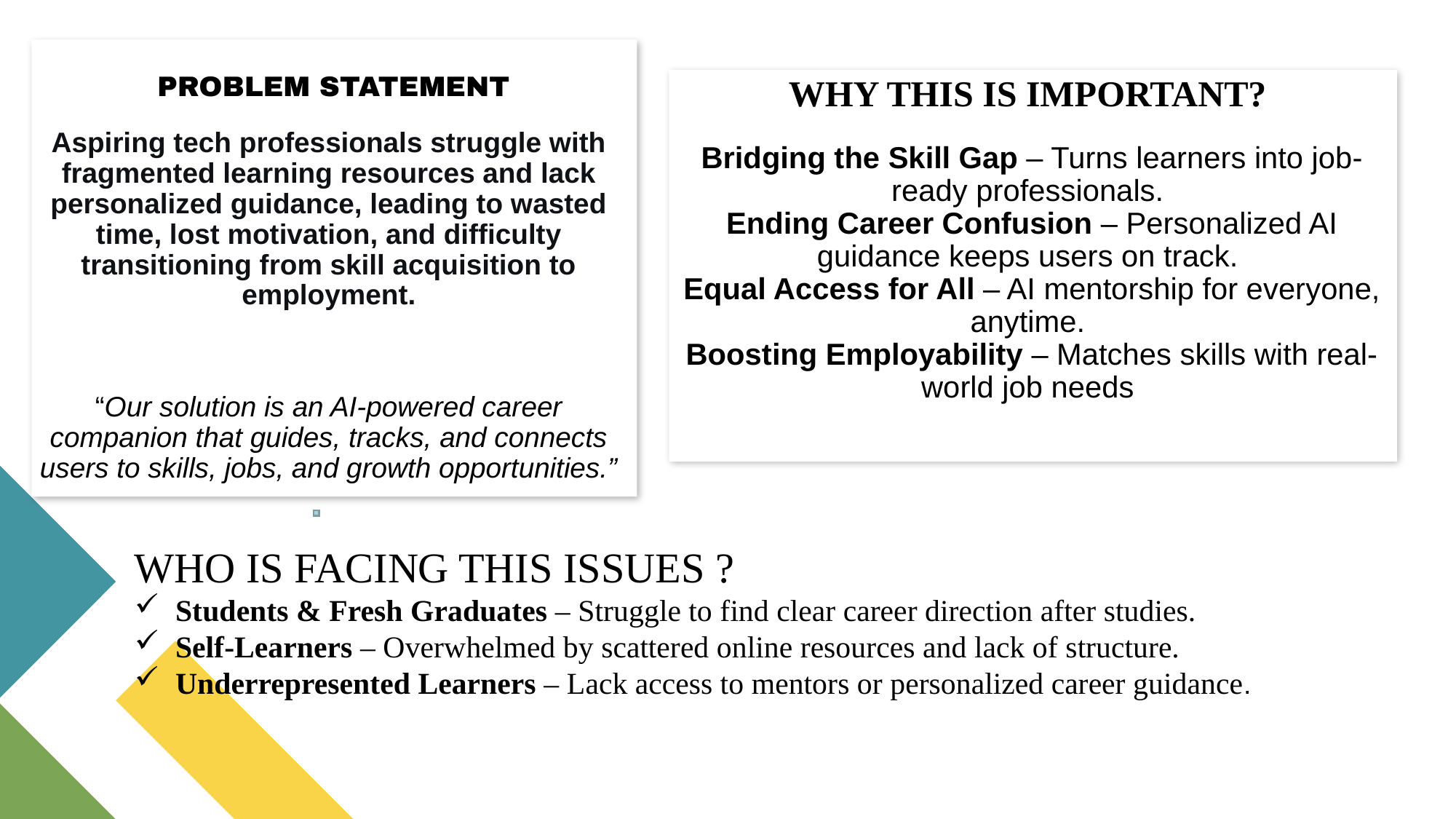

PROBLEM STATEMENT
Aspiring tech professionals struggle with fragmented learning resources and lack personalized guidance, leading to wasted time, lost motivation, and difficulty transitioning from skill acquisition to employment.

“Our solution is an AI-powered career companion that guides, tracks, and connects users to skills, jobs, and growth opportunities.”
WHY THIS IS IMPORTANT?
 Bridging the Skill Gap – Turns learners into job-ready professionals.
 Ending Career Confusion – Personalized AI guidance keeps users on track.
 Equal Access for All – AI mentorship for everyone, anytime.
 Boosting Employability – Matches skills with real-world job needs

WHO IS FACING THIS ISSUES ?
Students & Fresh Graduates – Struggle to find clear career direction after studies.
Self-Learners – Overwhelmed by scattered online resources and lack of structure.
Underrepresented Learners – Lack access to mentors or personalized career guidance.